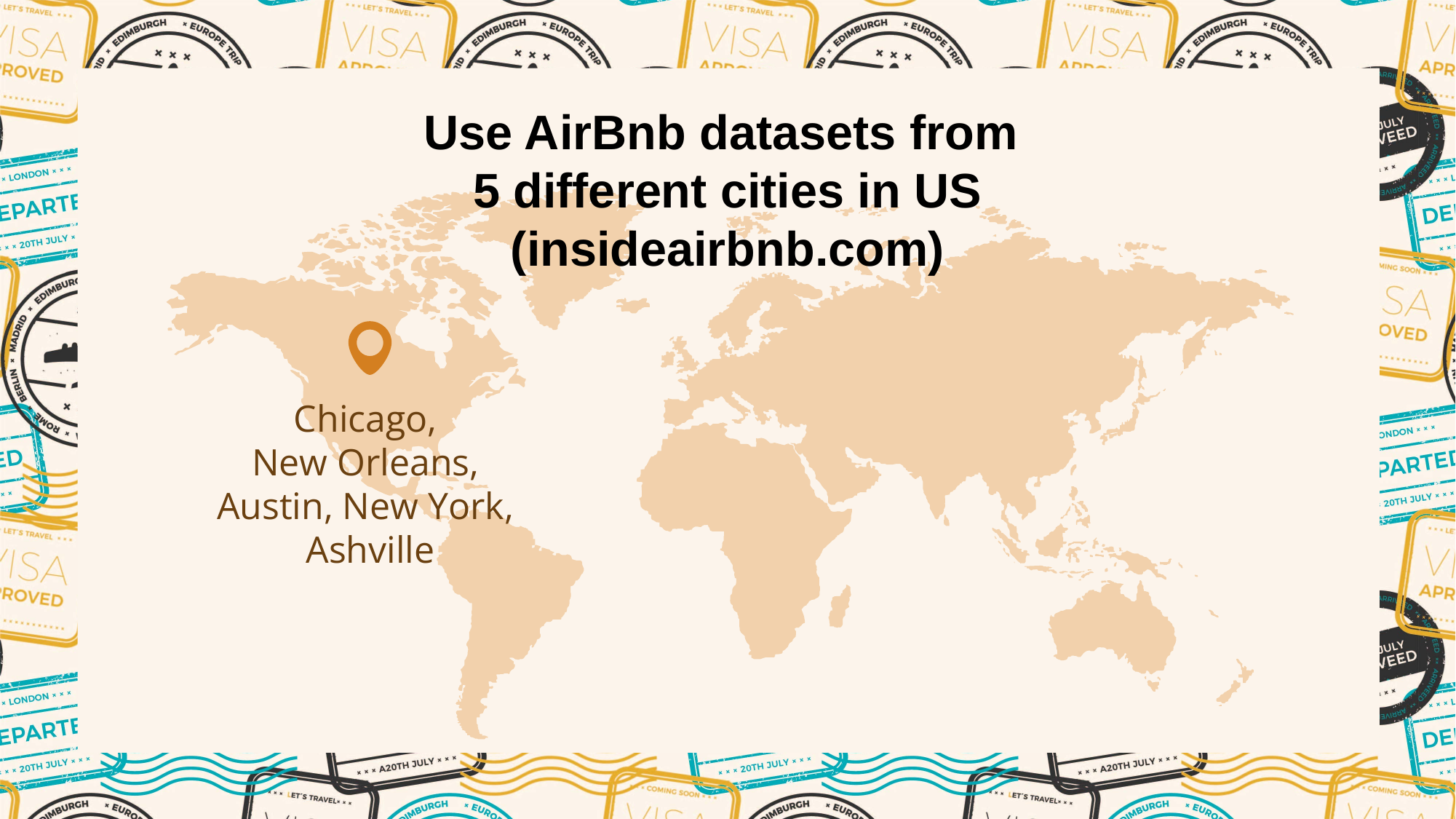

Use AirBnb datasets from
5 different cities in US
(insideairbnb.com)

Chicago,
New Orleans,
Austin, New York,
Ashville